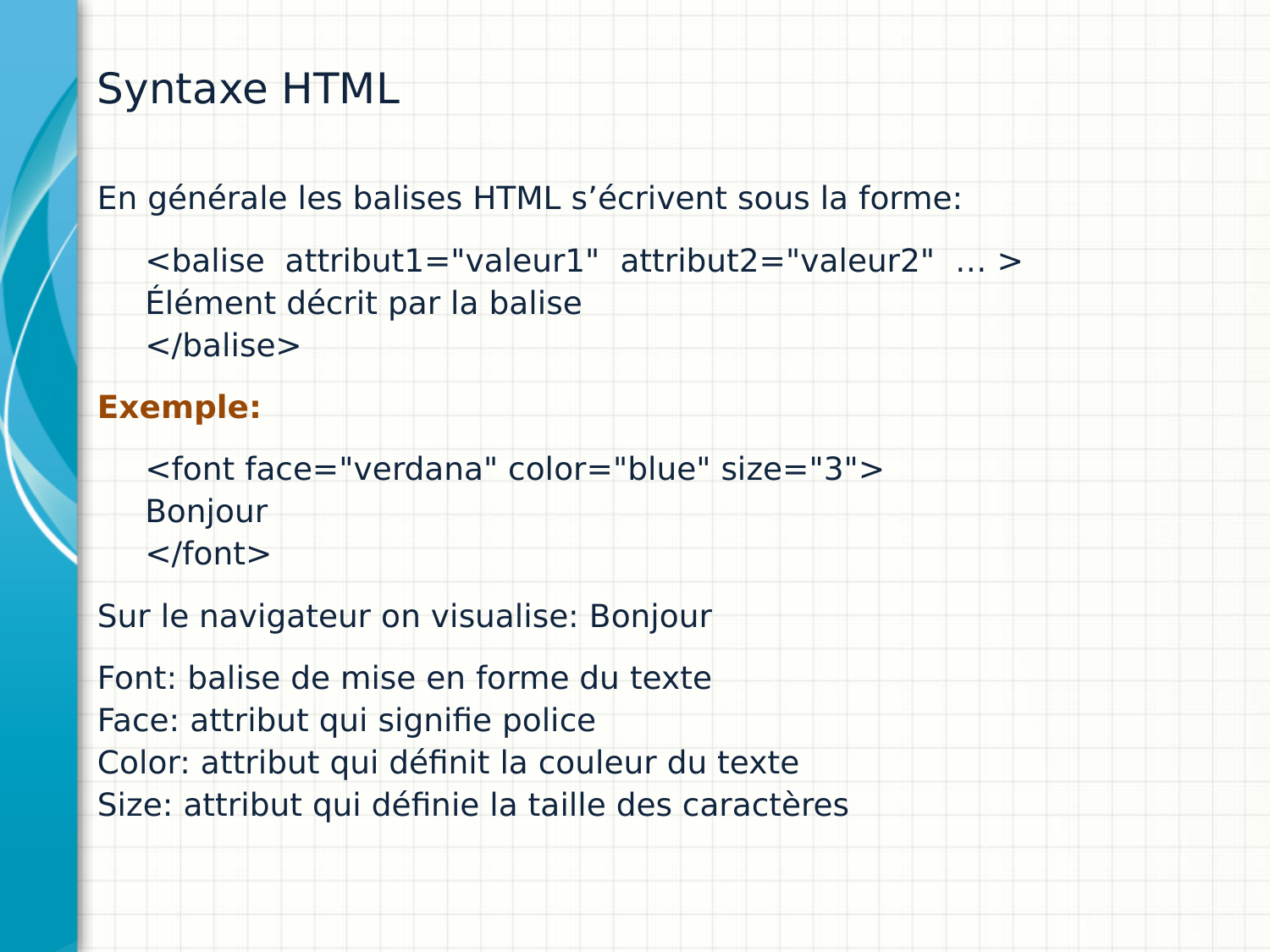

Syntaxe HTML
En générale les balises HTML s’écrivent sous la forme:

	<balise  attribut1="valeur1"  attribut2="valeur2"  … >
	Élément décrit par la balise
	</balise>

Exemple:

	<font face="verdana" color="blue" size="3">
	Bonjour
	</font>

Sur le navigateur on visualise: Bonjour

Font: balise de mise en forme du texte
Face: attribut qui signifie police
Color: attribut qui définit la couleur du texte
Size: attribut qui définie la taille des caractères